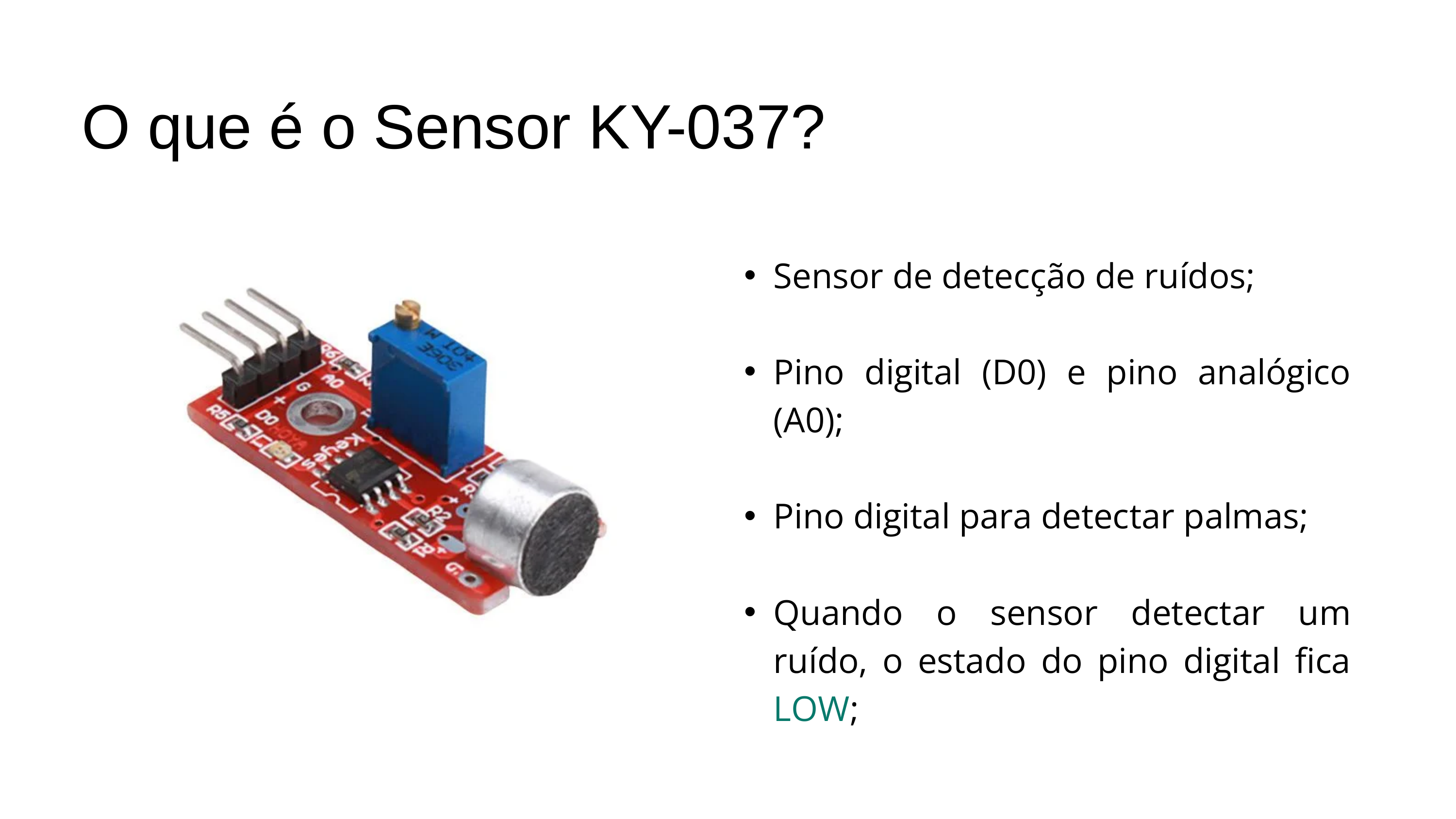

O que é o Sensor KY-037?

Sensor de detecção de ruídos;

Pino digital (D0) e pino analógico (A0);

Pino digital para detectar palmas;

Quando o sensor detectar um ruído, o estado do pino digital fica LOW;